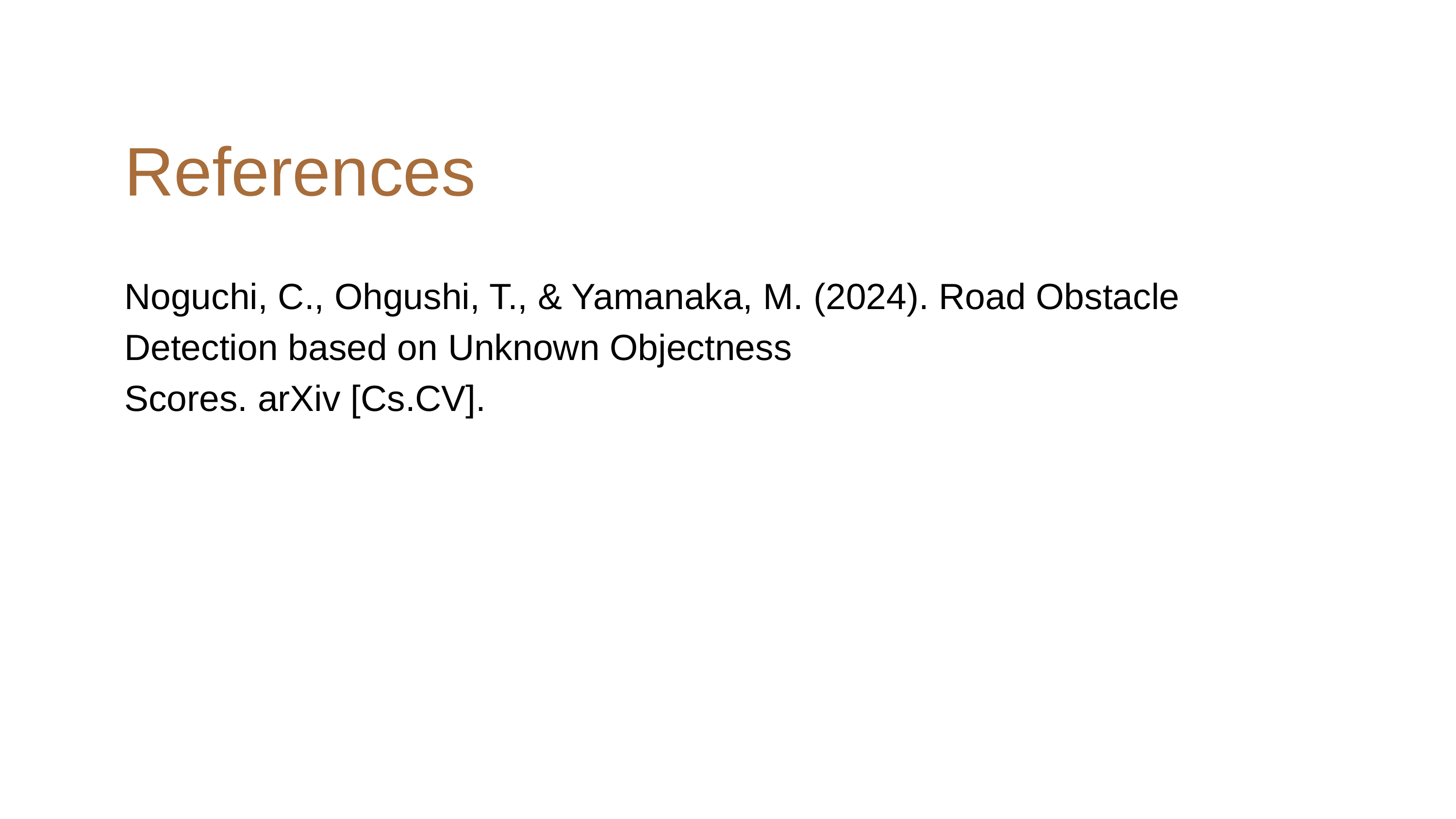

References
Noguchi, C., Ohgushi, T., & Yamanaka, M. (2024). Road Obstacle Detection based on Unknown Objectness
Scores. arXiv [Cs.CV].